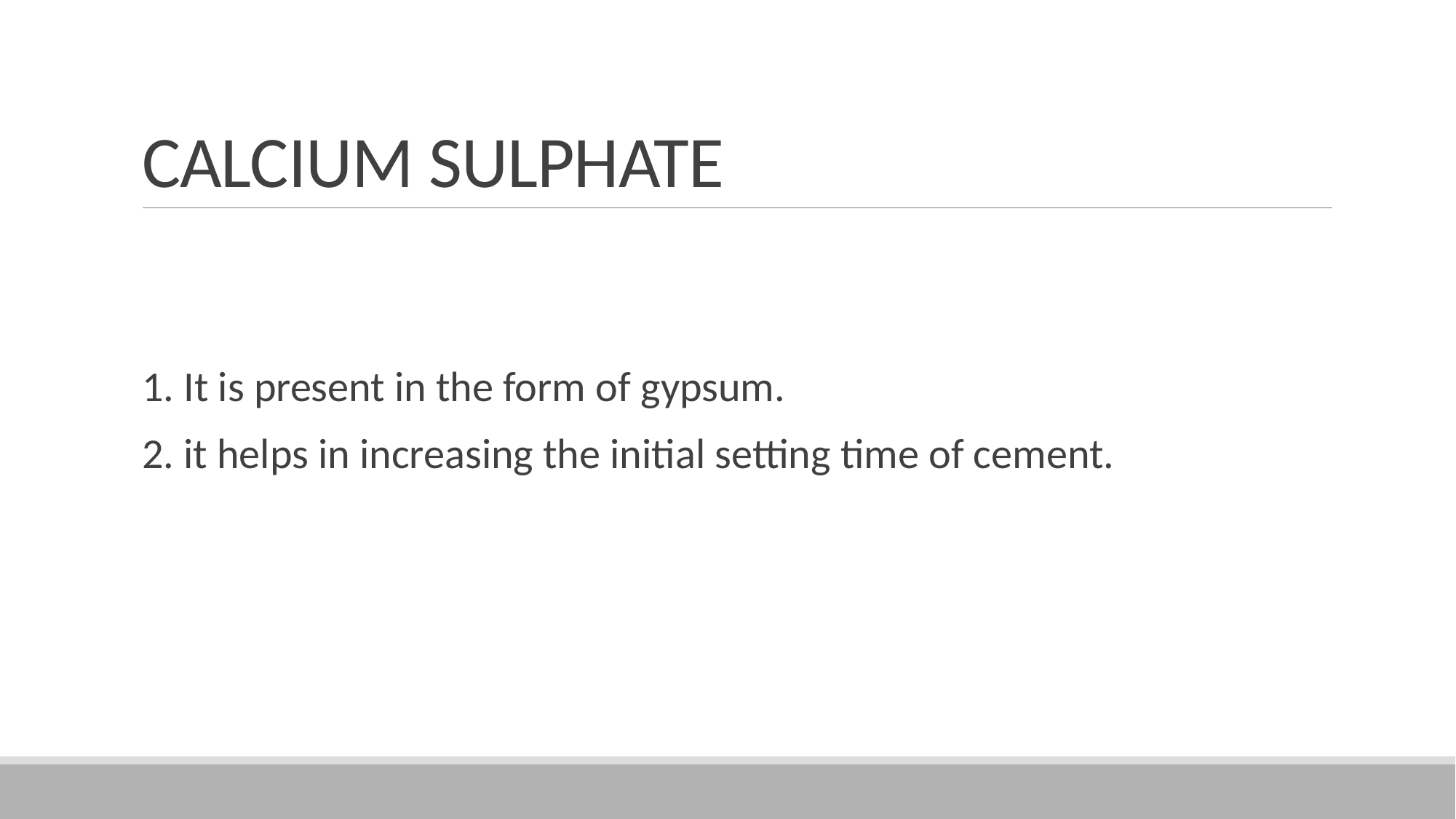

# CALCIUM SULPHATE

1. It is present in the form of gypsum.
2. it helps in increasing the initial setting time of cement.